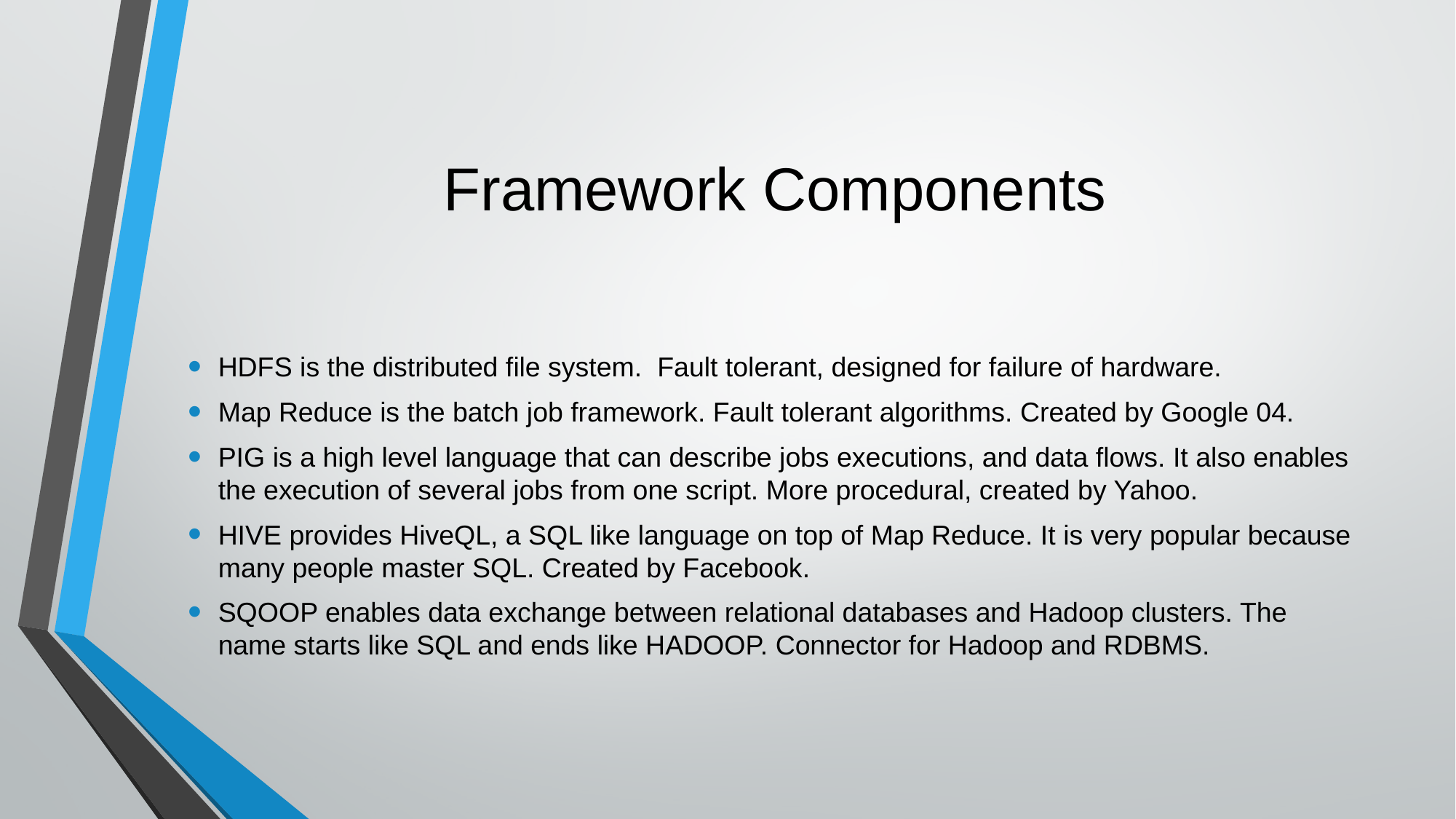

# Framework Components
HDFS is the distributed file system.  Fault tolerant, designed for failure of hardware.
Map Reduce is the batch job framework. Fault tolerant algorithms. Created by Google 04.
PIG is a high level language that can describe jobs executions, and data flows. It also enables the execution of several jobs from one script. More procedural, created by Yahoo.
HIVE provides HiveQL, a SQL like language on top of Map Reduce. It is very popular because many people master SQL. Created by Facebook.
SQOOP enables data exchange between relational databases and Hadoop clusters. The name starts like SQL and ends like HADOOP. Connector for Hadoop and RDBMS.